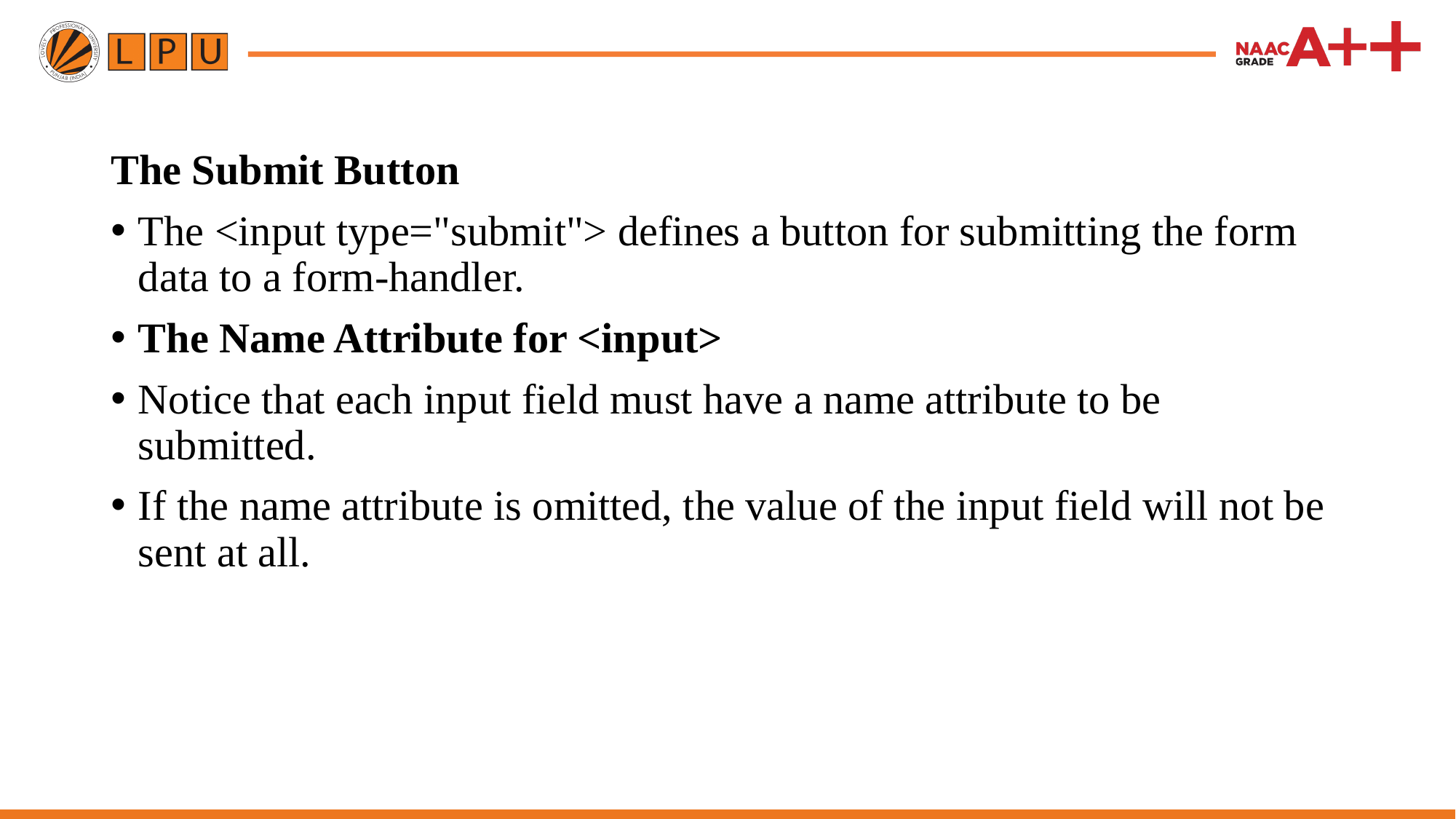

The Submit Button
The <input type="submit"> defines a button for submitting the form data to a form-handler.
The Name Attribute for <input>
Notice that each input field must have a name attribute to be submitted.
If the name attribute is omitted, the value of the input field will not be sent at all.